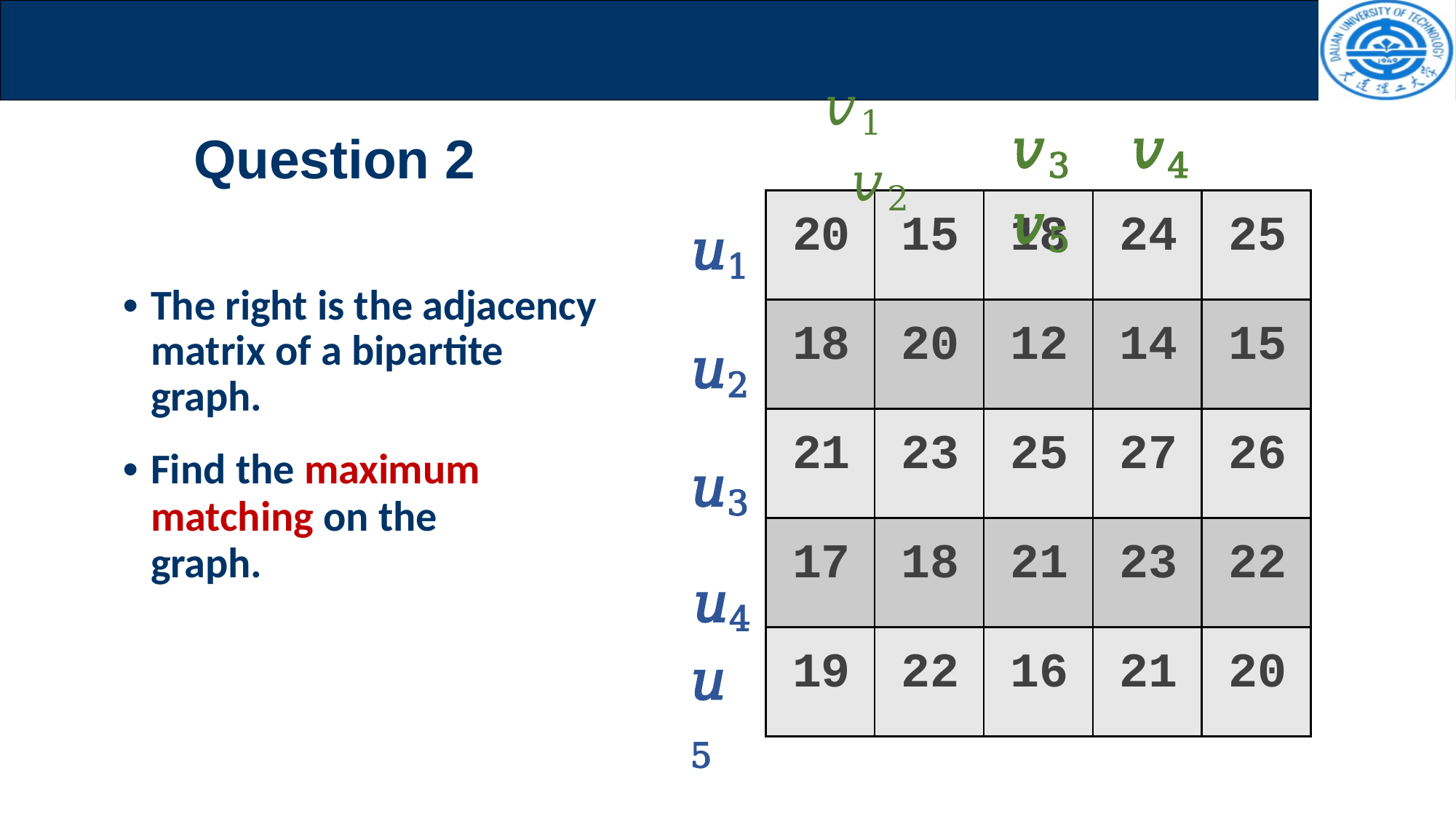

# 𝑣1	𝑣2
𝑣3	𝑣4	𝑣5
Question 2
| 20 | 15 | 18 | 24 | 25 |
| --- | --- | --- | --- | --- |
| 18 | 20 | 12 | 14 | 15 |
| 21 | 23 | 25 | 27 | 26 |
| 17 | 18 | 21 | 23 | 22 |
| 19 | 22 | 16 | 21 | 20 |
𝑢1
𝑢2
𝑢3
𝑢4
• The right is the adjacency matrix of a bipartite graph.
• Find the maximum matching on the graph.
𝑢5